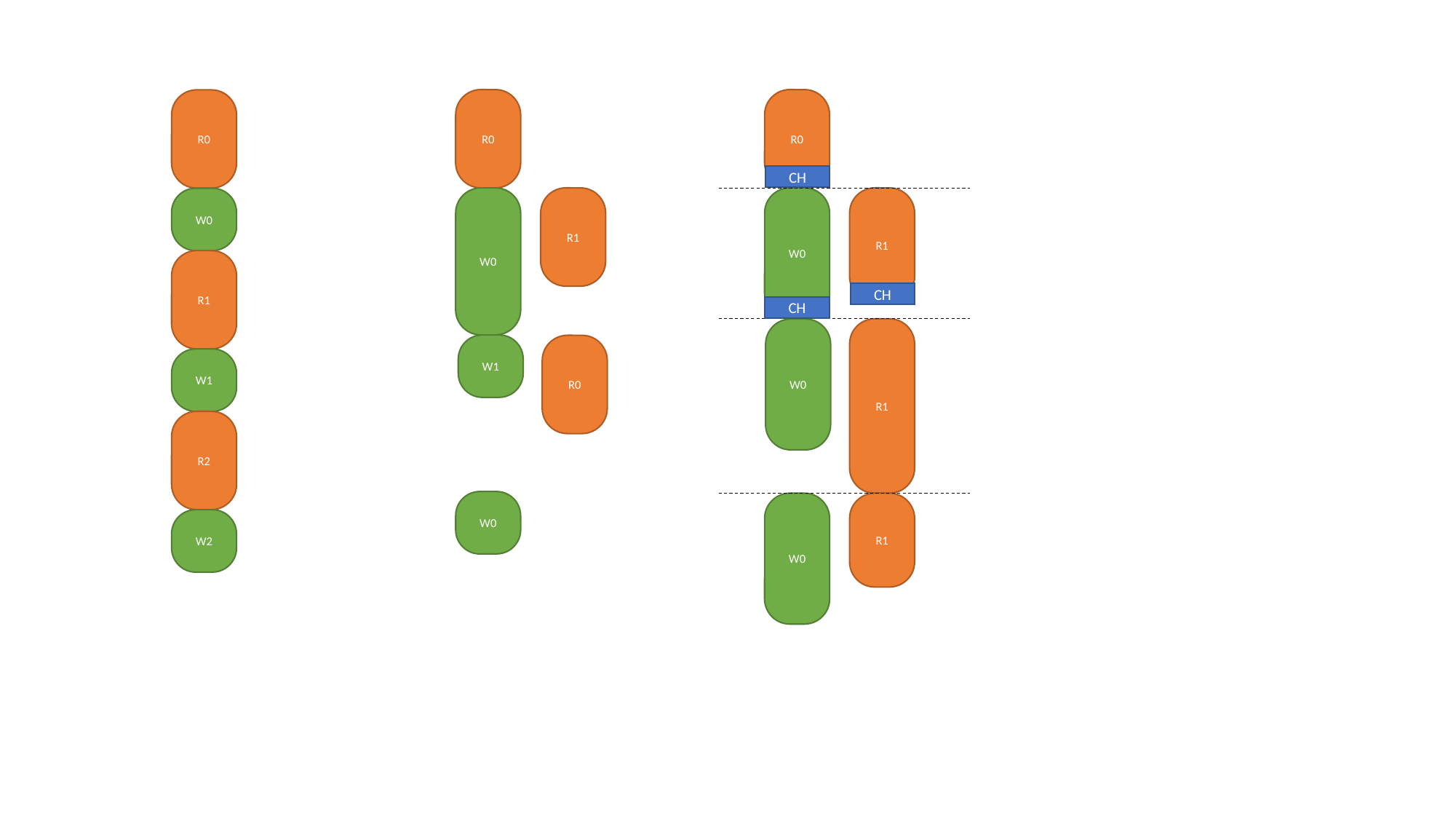

R0
R0
R0
CH
R1
R1
W0
W0
W0
R1
CH
CH
R1
W0
W1
R0
W1
R2
W0
W0
R1
W2